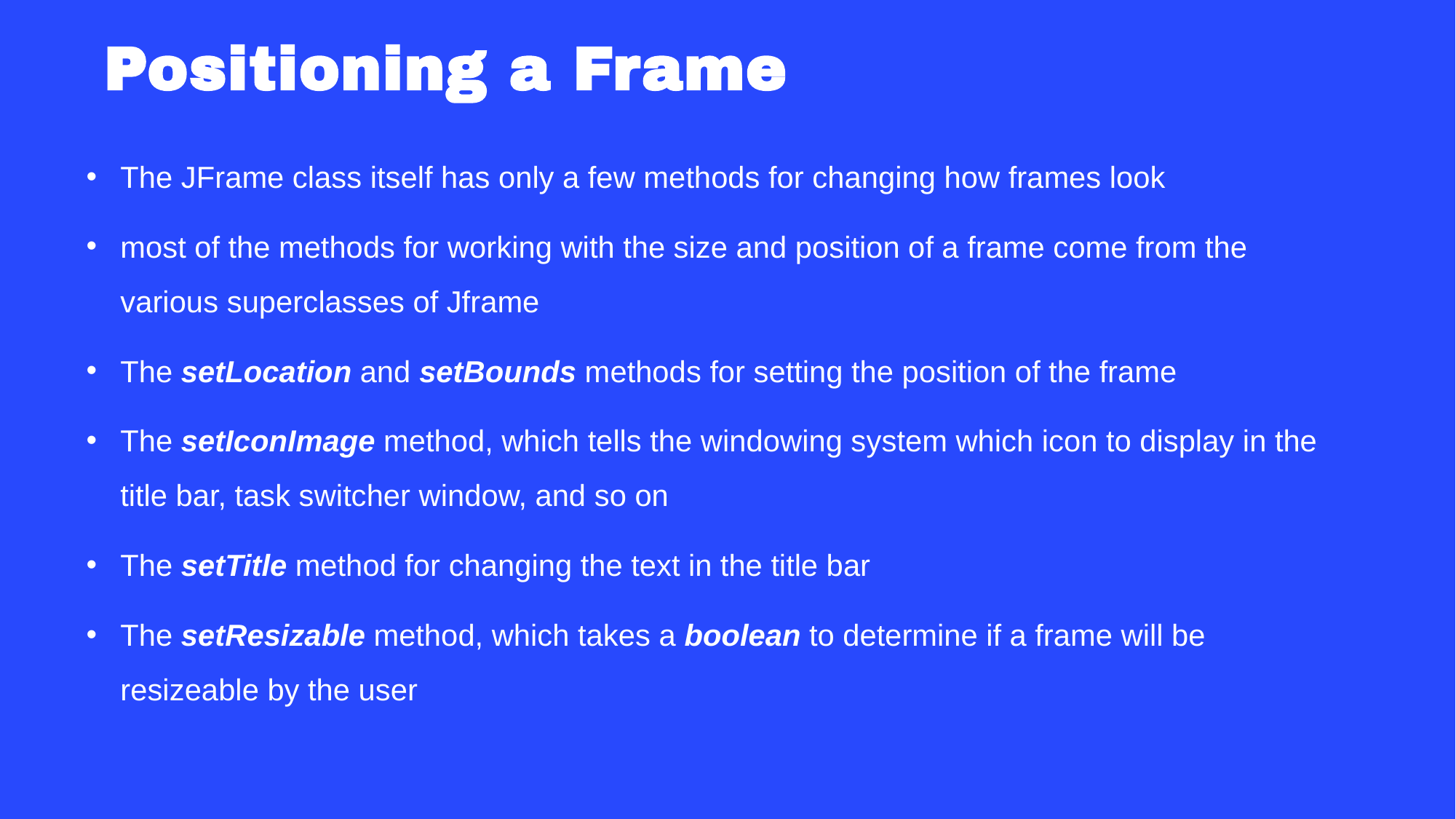

# Positioning a Frame
The JFrame class itself has only a few methods for changing how frames look
most of the methods for working with the size and position of a frame come from the various superclasses of Jframe
The setLocation and setBounds methods for setting the position of the frame
The setIconImage method, which tells the windowing system which icon to display in the title bar, task switcher window, and so on
The setTitle method for changing the text in the title bar
The setResizable method, which takes a boolean to determine if a frame will be resizeable by the user